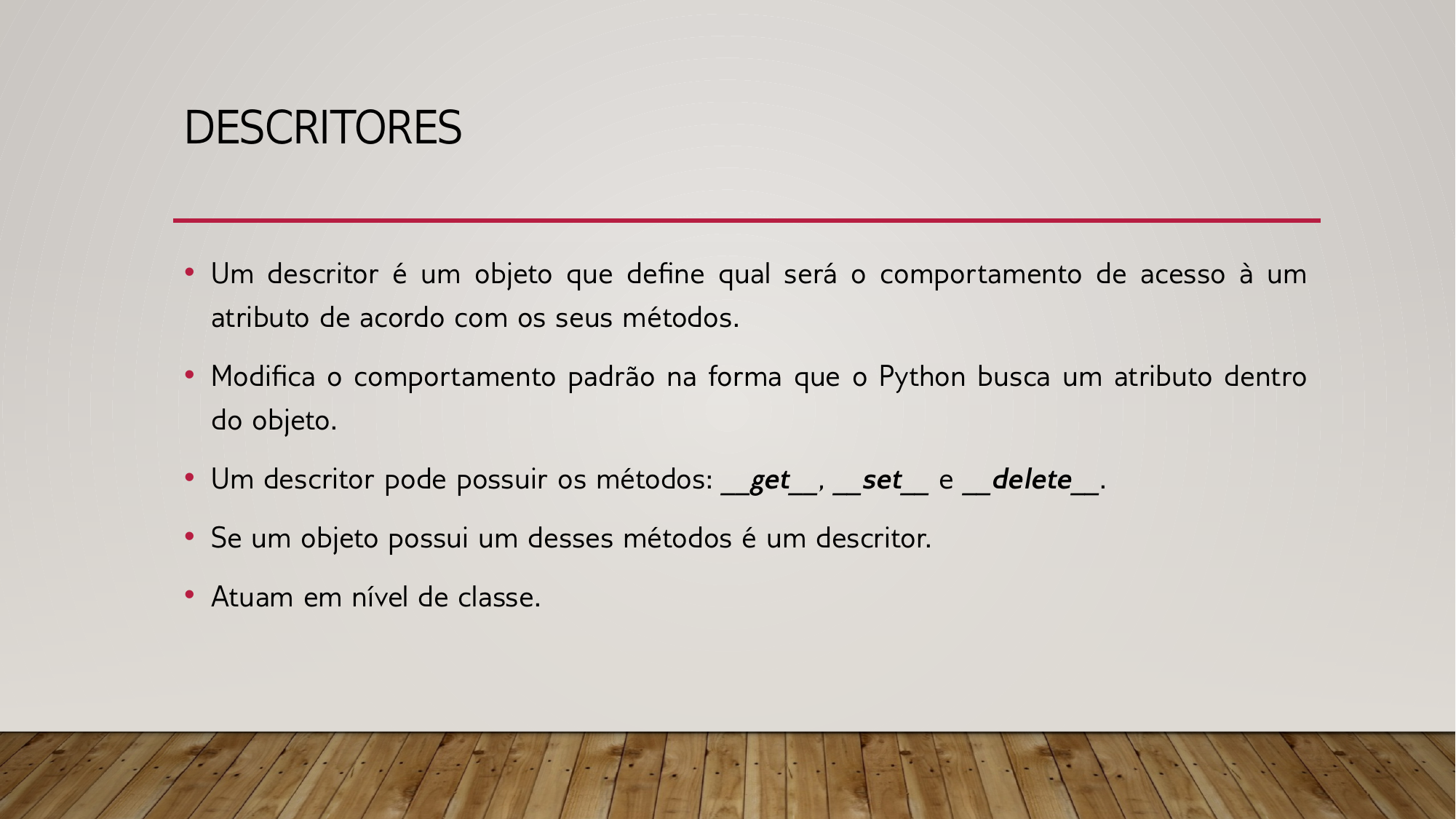

# Descritores
Um descritor é um objeto que define qual será o comportamento de acesso à um atributo de acordo com os seus métodos.
Modifica o comportamento padrão na forma que o Python busca um atributo dentro do objeto.
Um descritor pode possuir os métodos: __get__, __set__ e __delete__.
Se um objeto possui um desses métodos é um descritor.
Atuam em nível de classe.